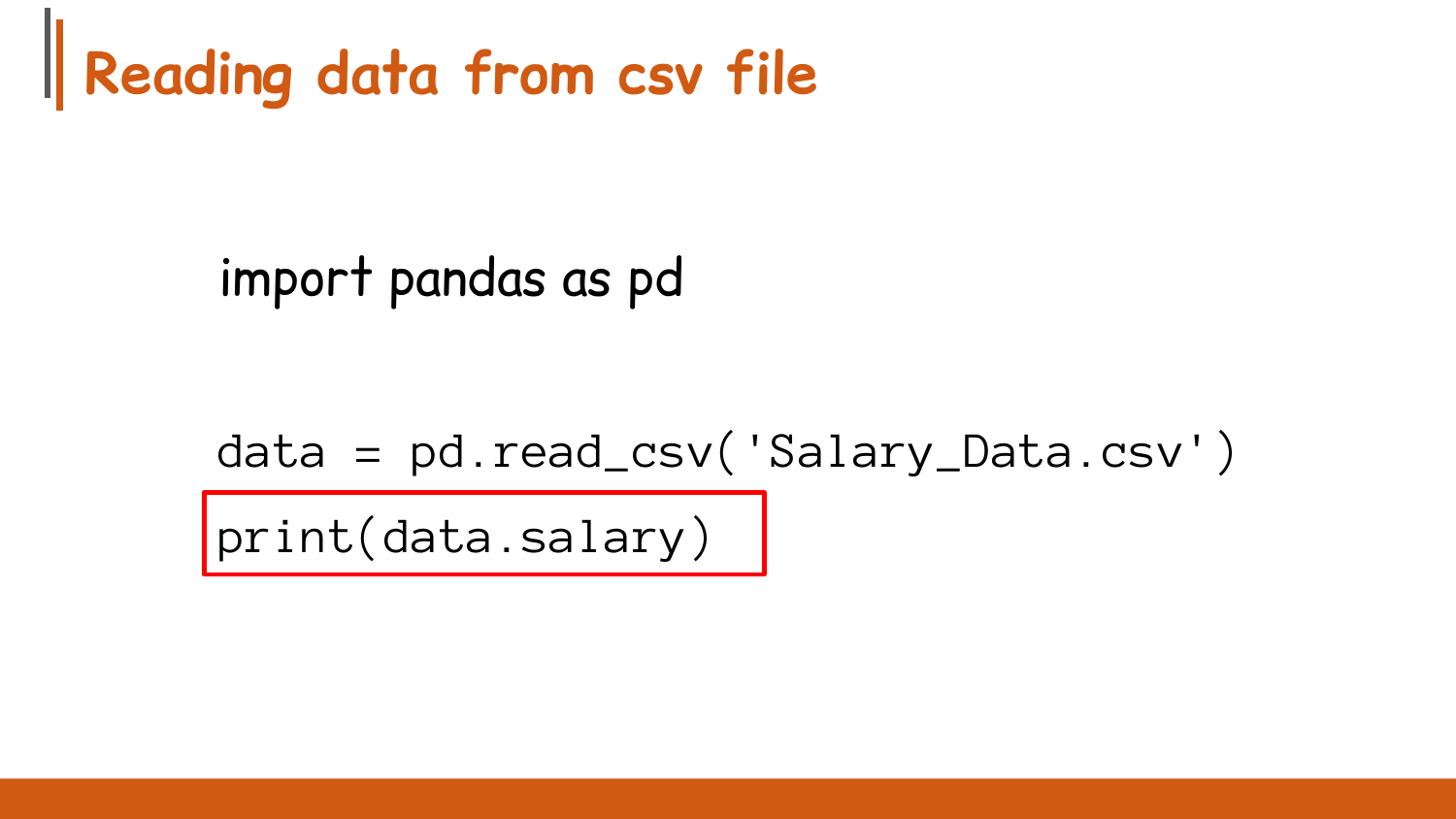

# Reading data from csv file
import pandas as pd

data = pd.read_csv('Salary_Data.csv')
print(data.salary)